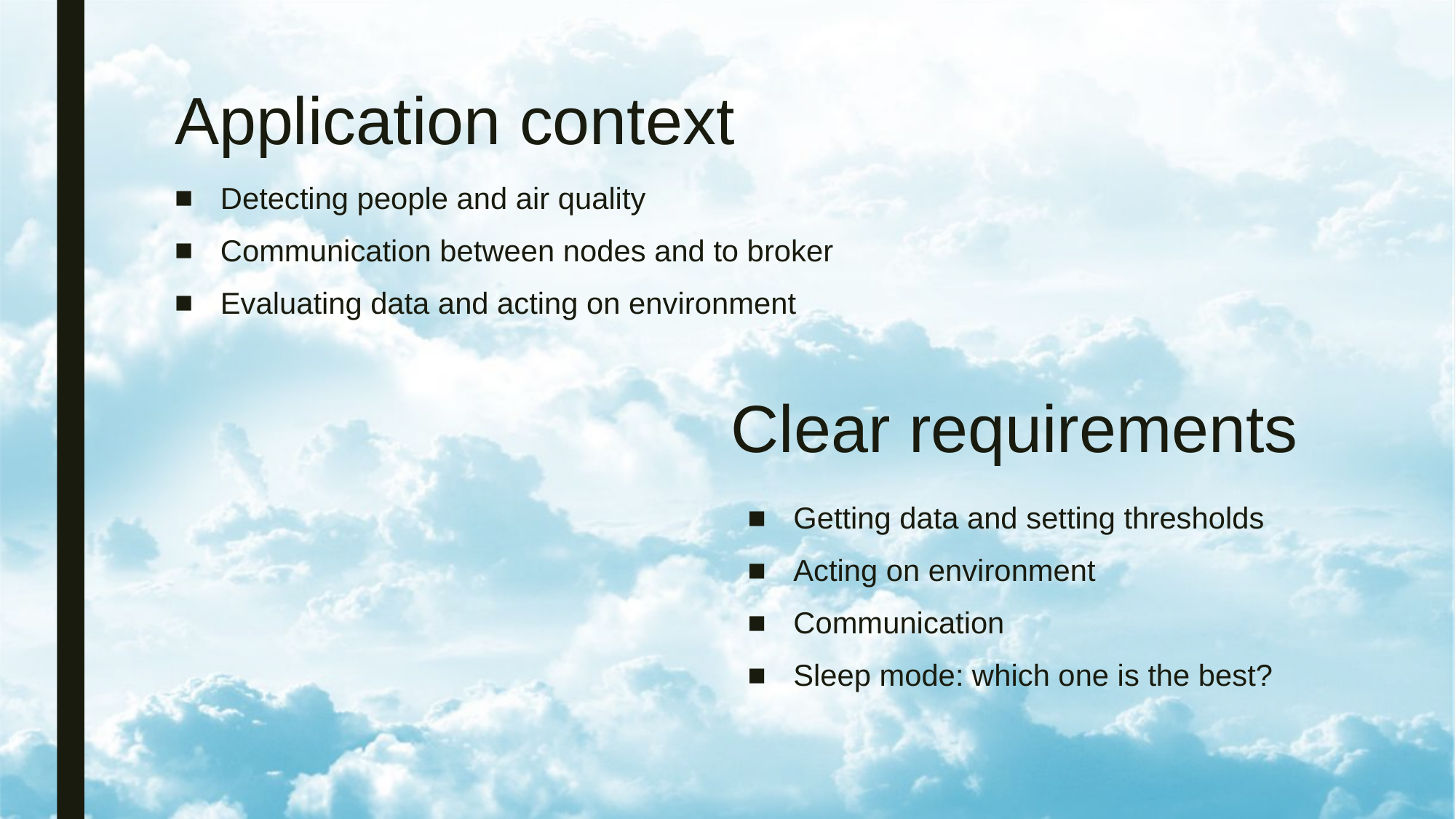

# Application context
Detecting people and air quality
Communication between nodes and to broker
Evaluating data and acting on environment

Clear requirements
Getting data and setting thresholds
Acting on environment
Communication
Sleep mode: which one is the best?